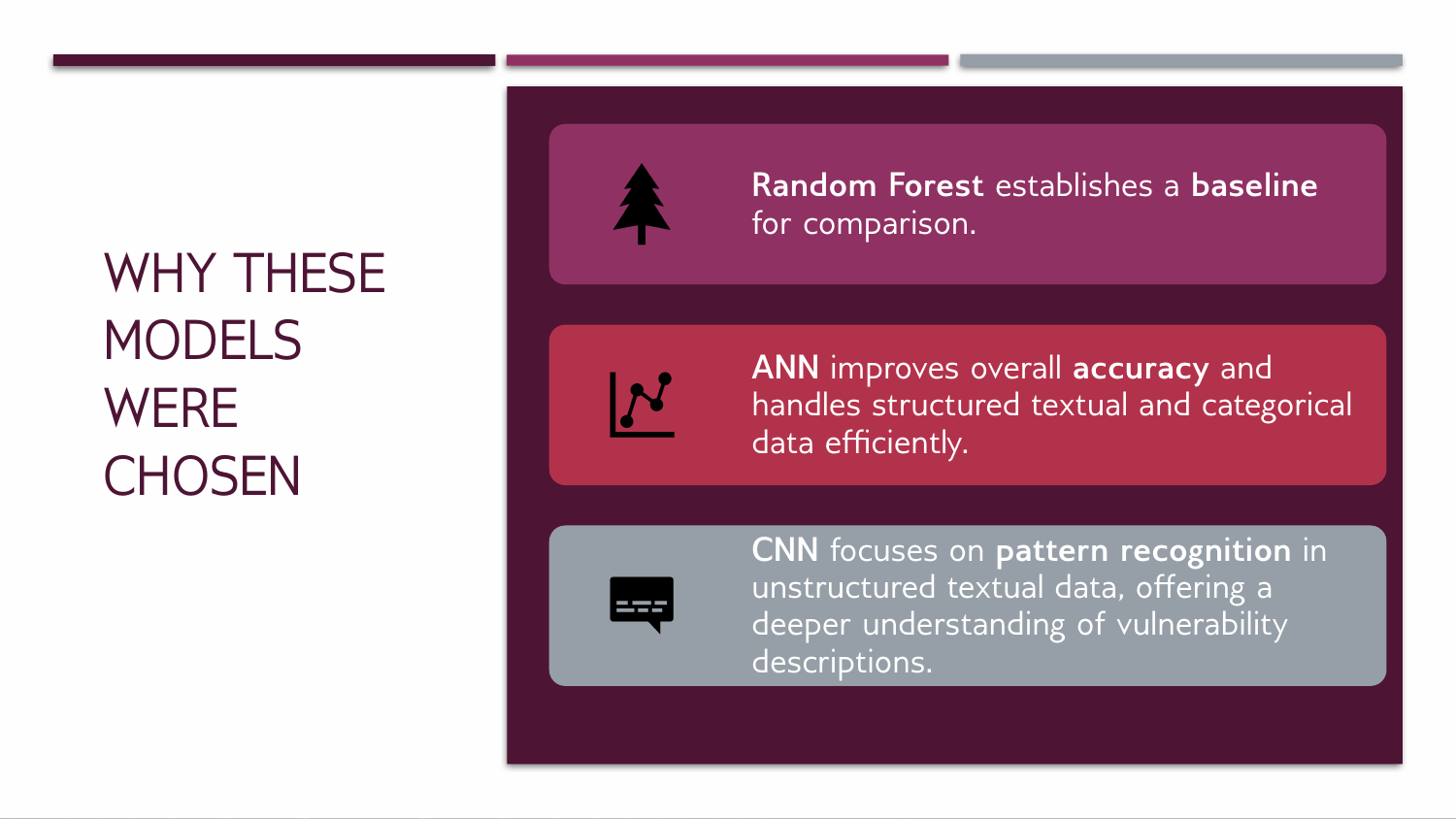

# Why These Models Were Chosen

Random Forest establishes a baseline for comparison.
ANN improves overall accuracy and handles structured textual and categorical data efficiently.
CNN focuses on pattern recognition in unstructured textual data, offering a deeper understanding of vulnerability descriptions.